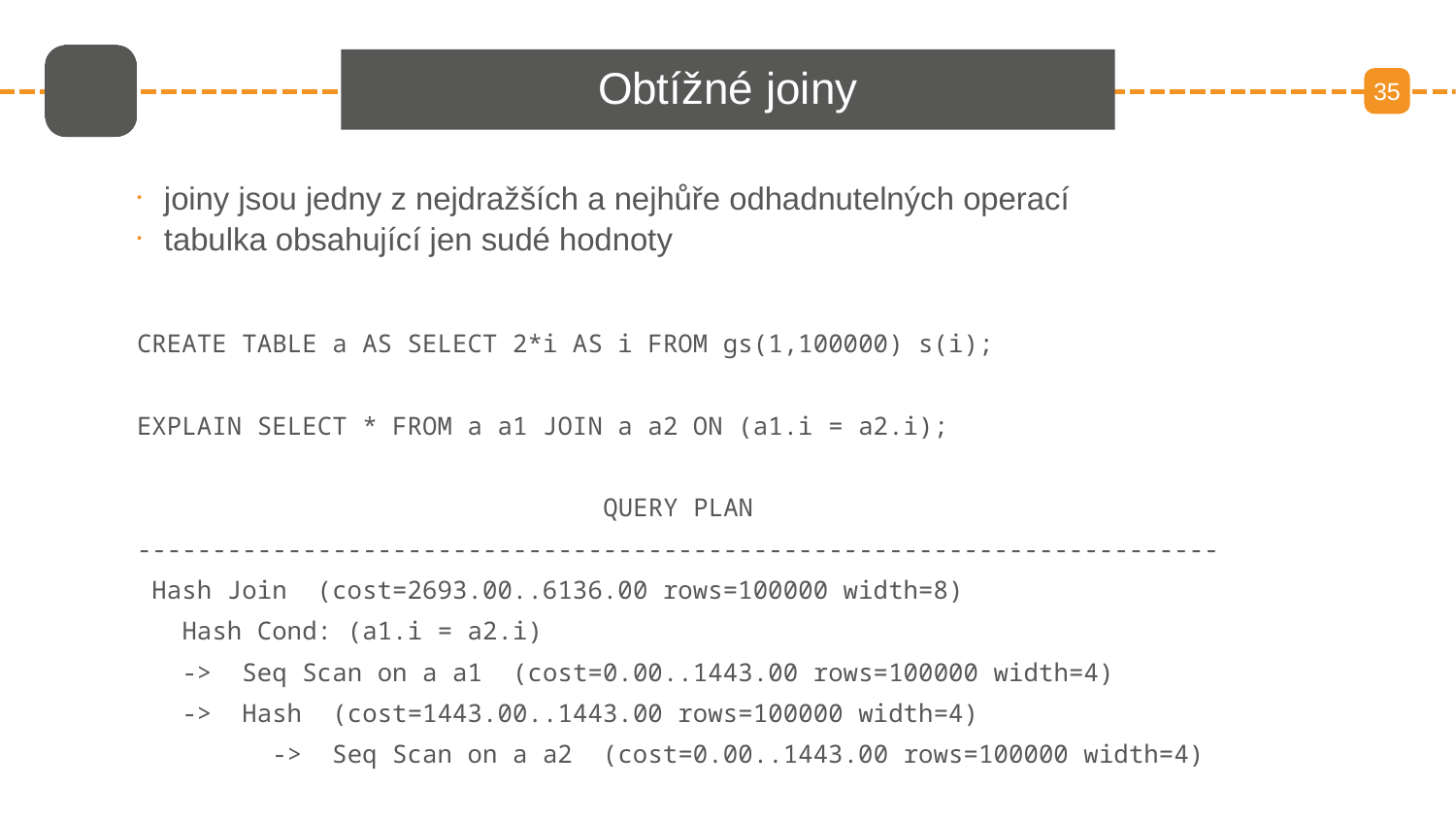

# Obtížné joiny
35
joiny jsou jedny z nejdražších a nejhůře odhadnutelných operací
tabulka obsahující jen sudé hodnoty

CREATE TABLE a AS SELECT 2*i AS i FROM gs(1,100000) s(i);

EXPLAIN SELECT * FROM a a1 JOIN a a2 ON (a1.i = a2.i);

                               QUERY PLAN
------------------------------------------------------------------------
 Hash Join  (cost=2693.00..6136.00 rows=100000 width=8)
   Hash Cond: (a1.i = a2.i)
   ->  Seq Scan on a a1  (cost=0.00..1443.00 rows=100000 width=4)
   ->  Hash  (cost=1443.00..1443.00 rows=100000 width=4)
         ->  Seq Scan on a a2  (cost=0.00..1443.00 rows=100000 width=4)